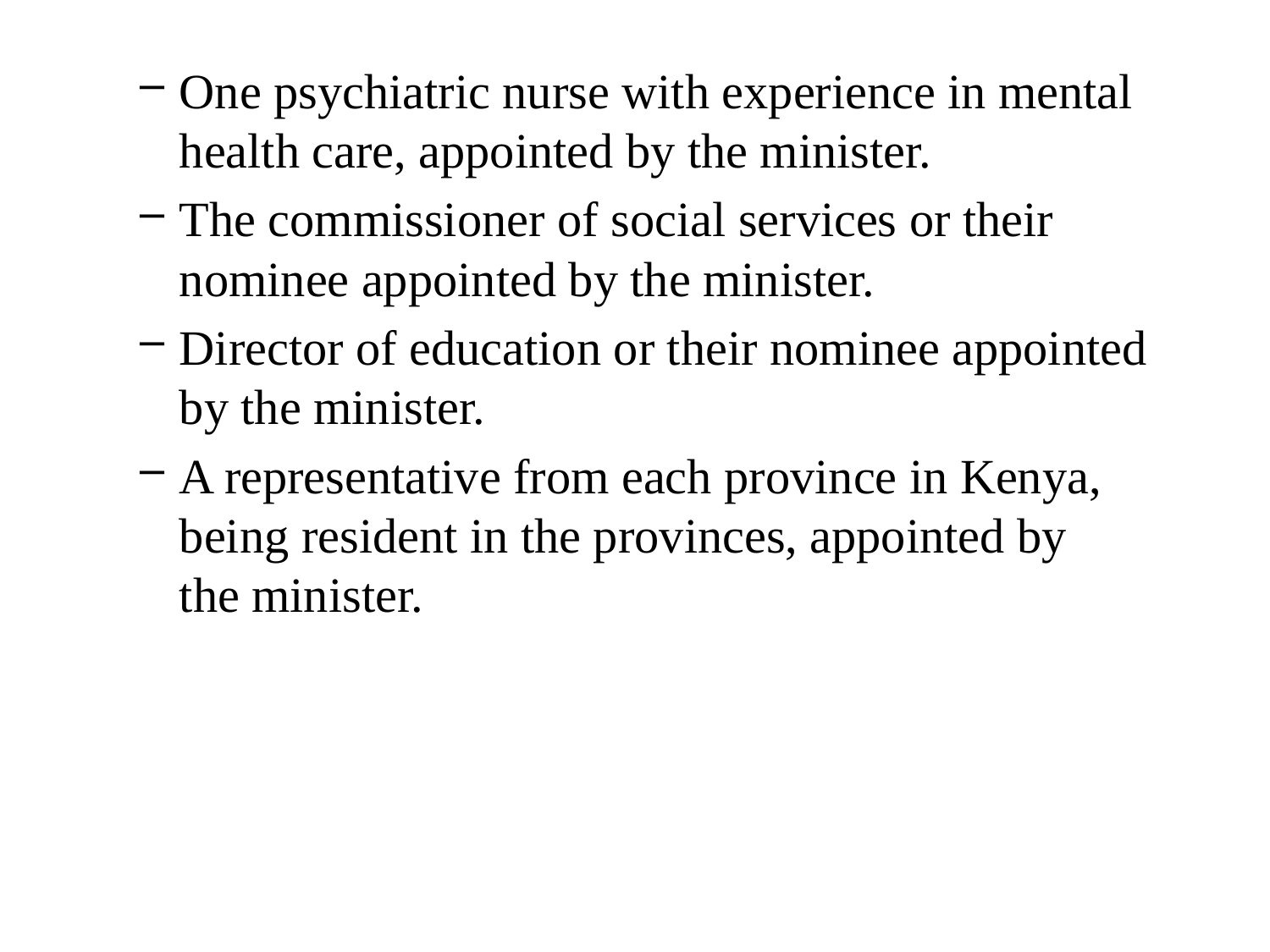

One psychiatric nurse with experience in mental health care, appointed by the minister.
The commissioner of social services or their nominee appointed by the minister.
Director of education or their nominee appointed by the minister.
A representative from each province in Kenya, being resident in the provinces, appointed by
the minister.